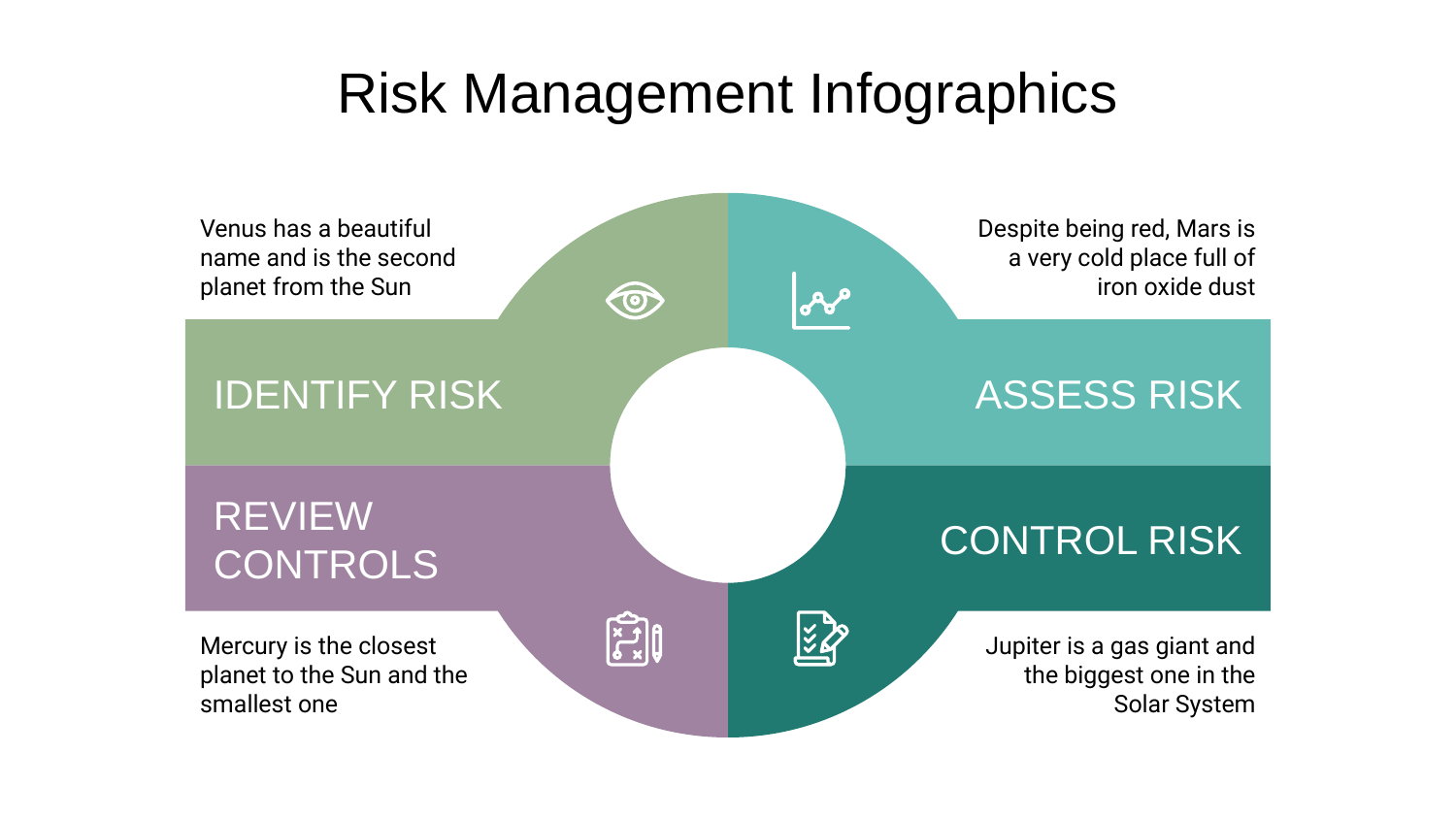

# Risk Management Infographics

Despite being red, Mars is a very cold place full of iron oxide dust
Venus has a beautiful name and is the second planet from the Sun

IDENTIFY RISK
ASSESS RISK

REVIEW CONTROLS
CONTROL RISK
Mercury is the closest planet to the Sun and the smallest one
Jupiter is a gas giant and the biggest one in the Solar System